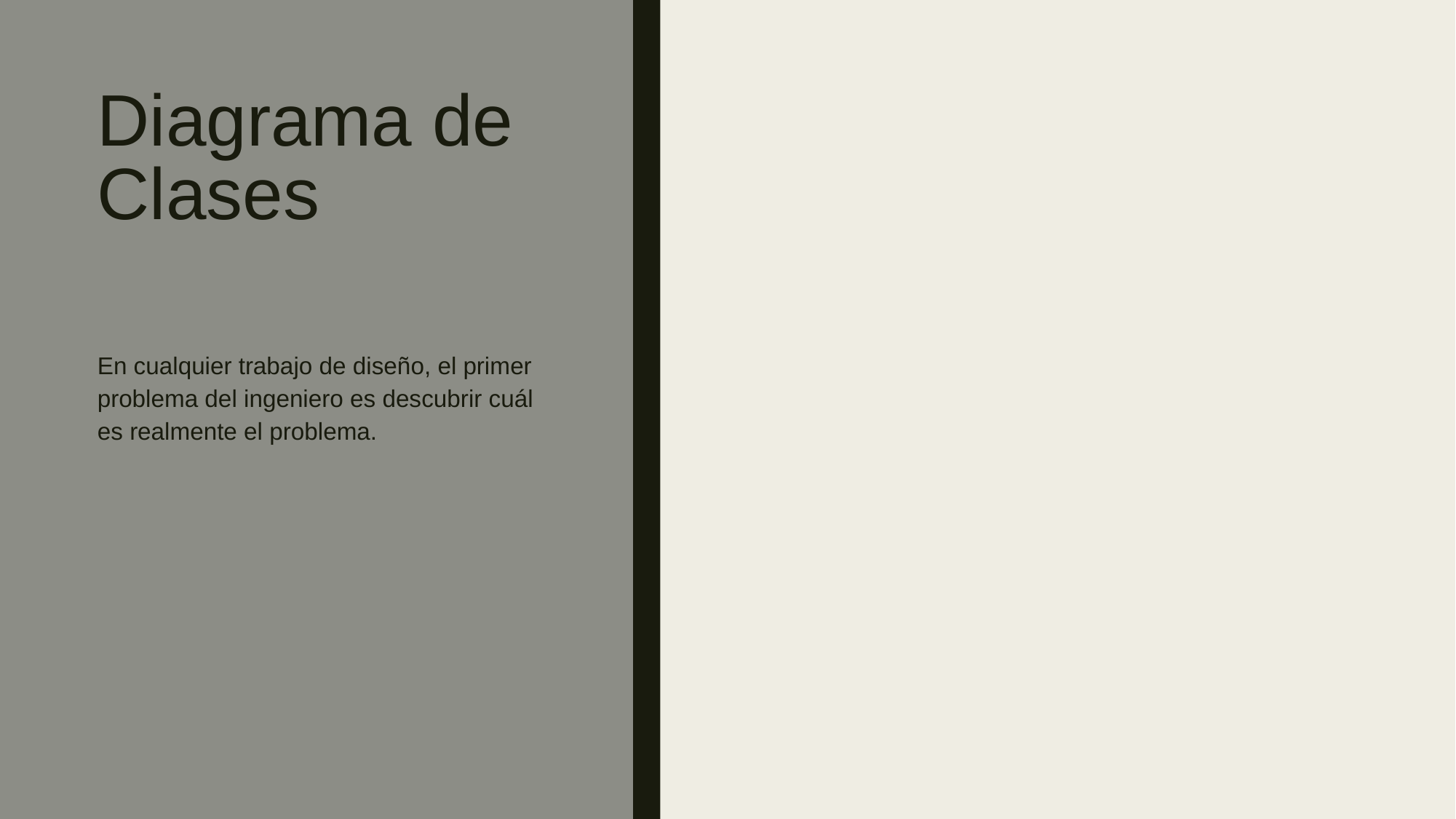

# Diagrama de Clases

En cualquier trabajo de diseño, el primer problema del ingeniero es descubrir cuál es realmente el problema.